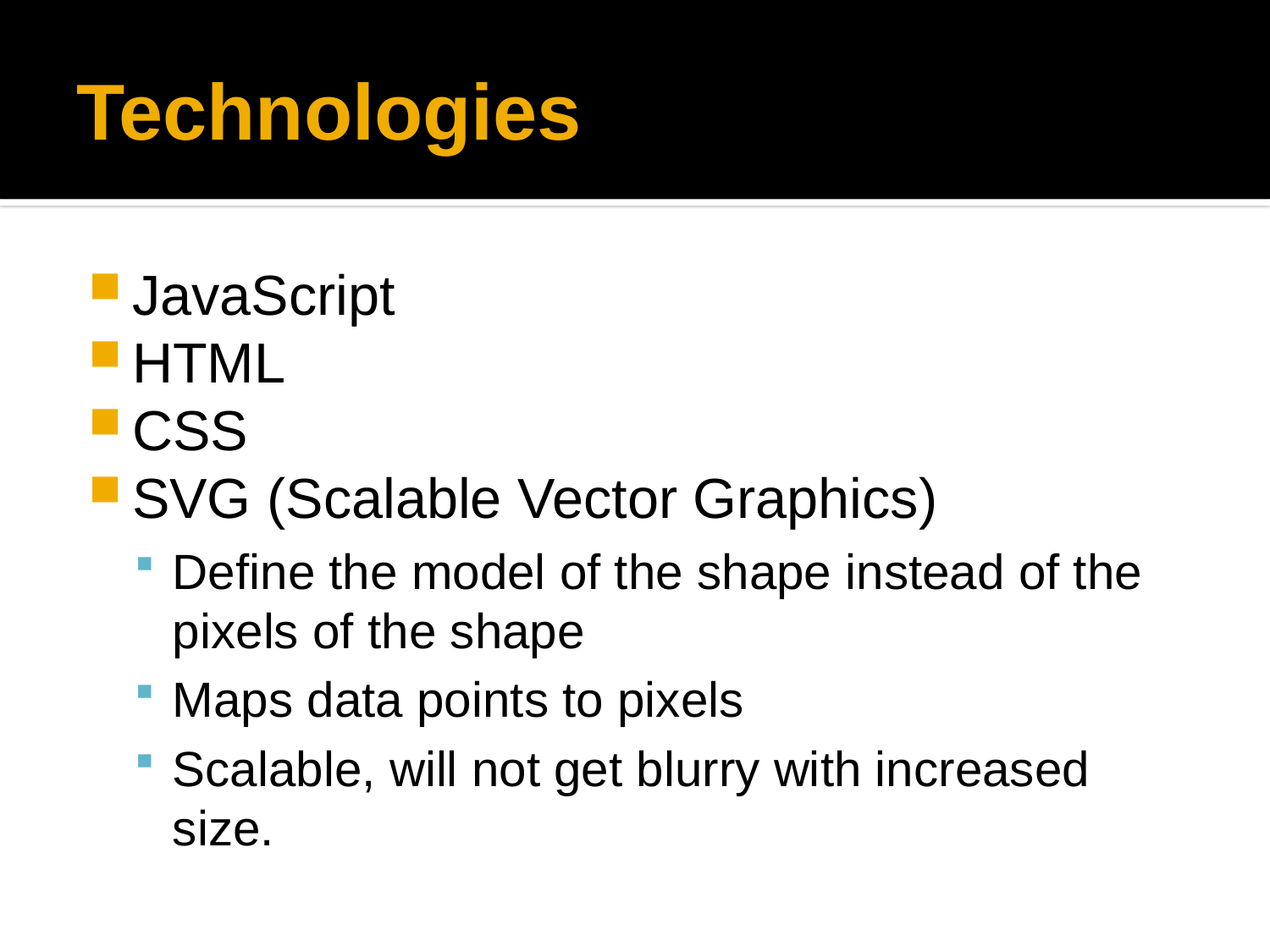

# Technologies
JavaScript
HTML
CSS
SVG (Scalable Vector Graphics)
Define the model of the shape instead of the pixels of the shape
Maps data points to pixels
Scalable, will not get blurry with increased size.